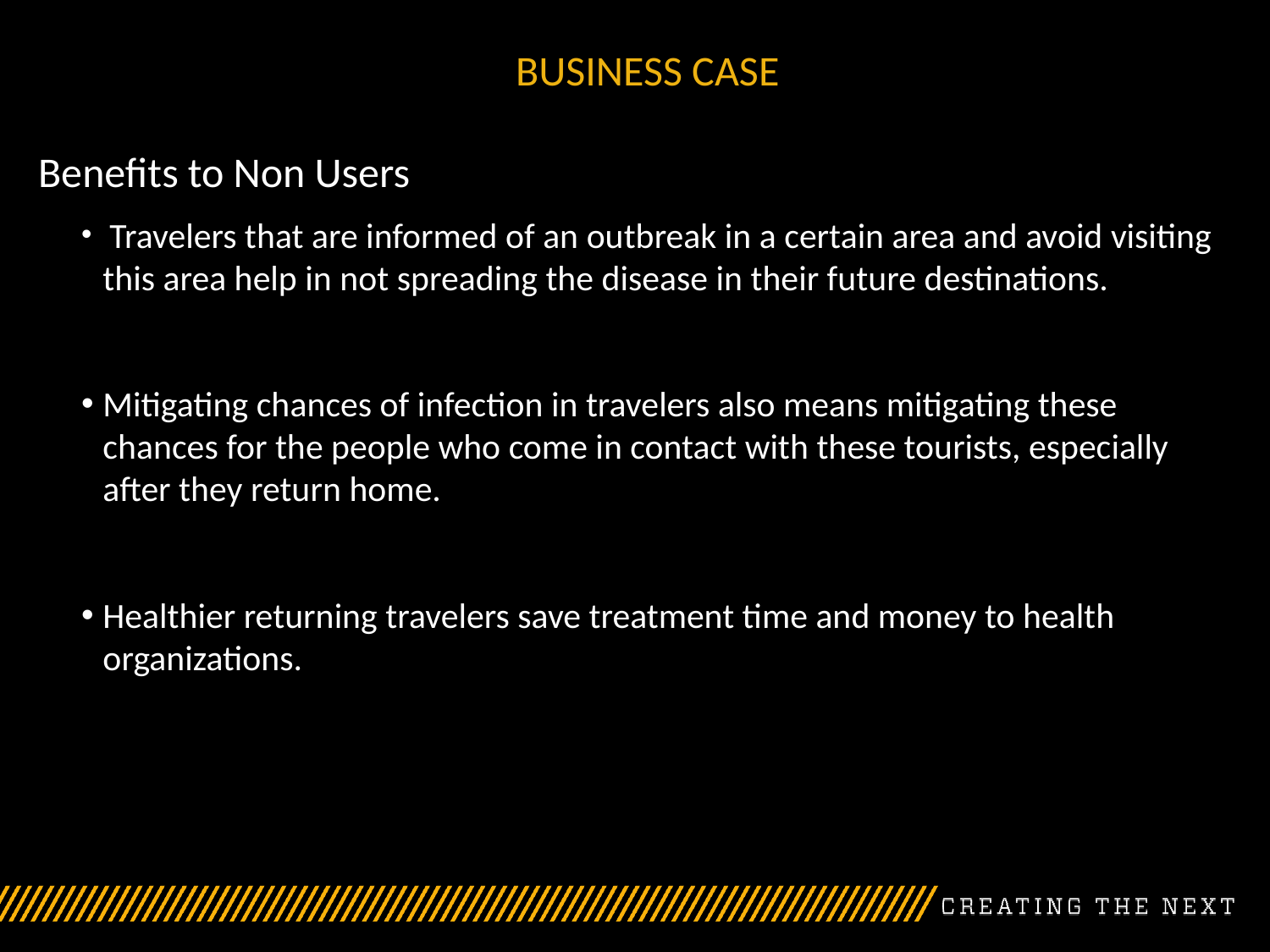

# BUSINESS CASE
Benefits to Non Users
 Travelers that are informed of an outbreak in a certain area and avoid visiting this area help in not spreading the disease in their future destinations.

Mitigating chances of infection in travelers also means mitigating these chances for the people who come in contact with these tourists, especially after they return home.

Healthier returning travelers save treatment time and money to health organizations.